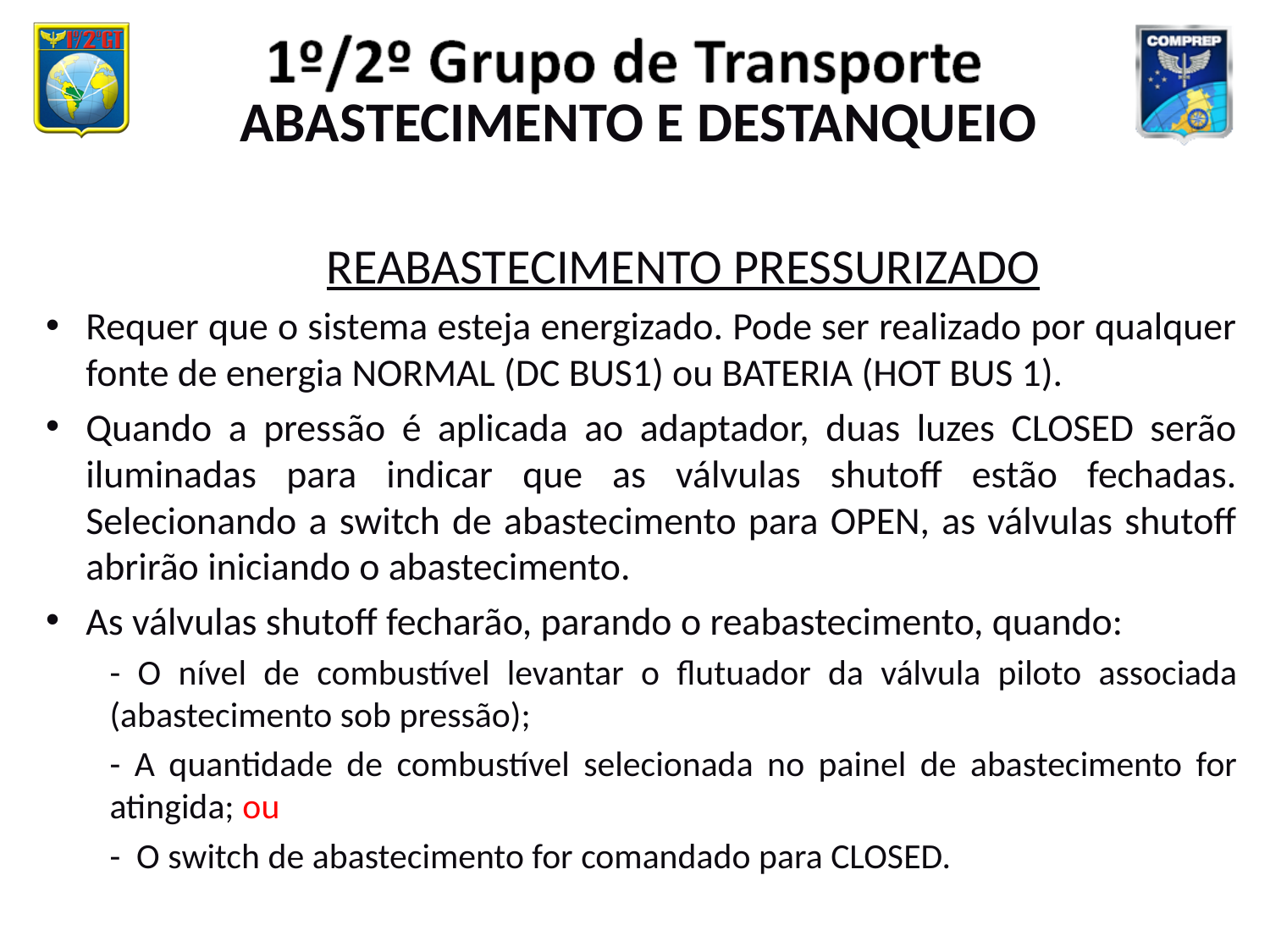

ABASTECIMENTO E DESTANQUEIO
             REABASTECIMENTO PRESSURIZADO
Requer que o sistema esteja energizado. Pode ser realizado por qualquer fonte de energia NORMAL (DC BUS1) ou BATERIA (HOT BUS 1).
Quando a pressão é aplicada ao adaptador, duas luzes CLOSED serão iluminadas para indicar que as válvulas shutoff estão fechadas. Selecionando a switch de abastecimento para OPEN, as válvulas shutoff abrirão iniciando o abastecimento.
As válvulas shutoff fecharão, parando o reabastecimento, quando:
- O nível de combustível levantar o flutuador da válvula piloto associada (abastecimento sob pressão);
- A quantidade de combustível selecionada no painel de abastecimento for atingida; ou
-  O switch de abastecimento for comandado para CLOSED.